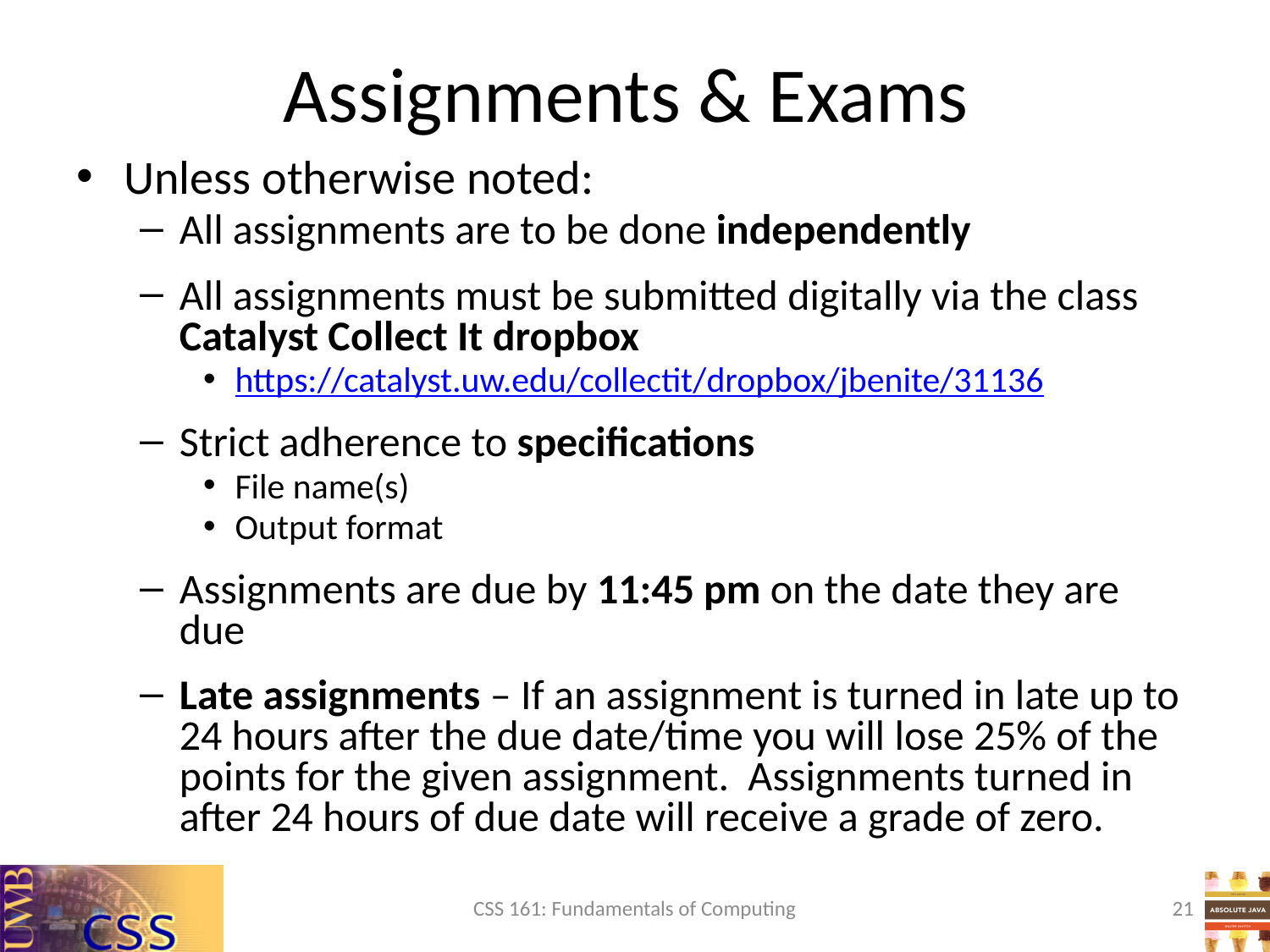

# Assignments & Exams
Unless otherwise noted:
All assignments are to be done independently

All assignments must be submitted digitally via the class Catalyst Collect It dropbox
https://catalyst.uw.edu/collectit/dropbox/jbenite/31136

Strict adherence to specifications
File name(s)
Output format

Assignments are due by 11:45 pm on the date they are due

Late assignments – If an assignment is turned in late up to 24 hours after the due date/time you will lose 25% of the points for the given assignment.  Assignments turned in after 24 hours of due date will receive a grade of zero.
CSS 161: Fundamentals of Computing
21